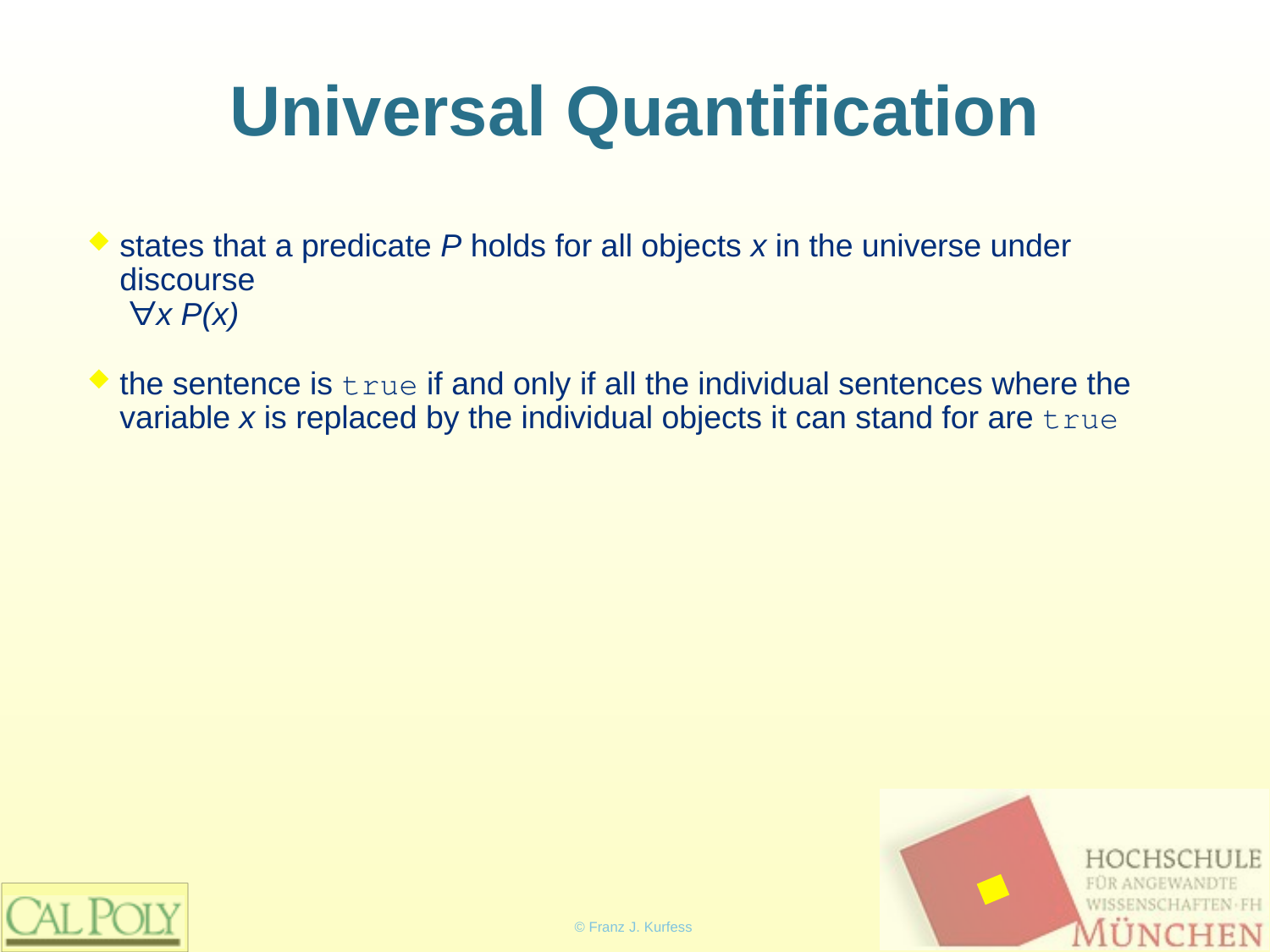

# Universal Quantification
states that a predicate P holds for all objects x in the universe under discourse
 ∀x P(x)
the sentence is true if and only if all the individual sentences where the variable x is replaced by the individual objects it can stand for are true
67